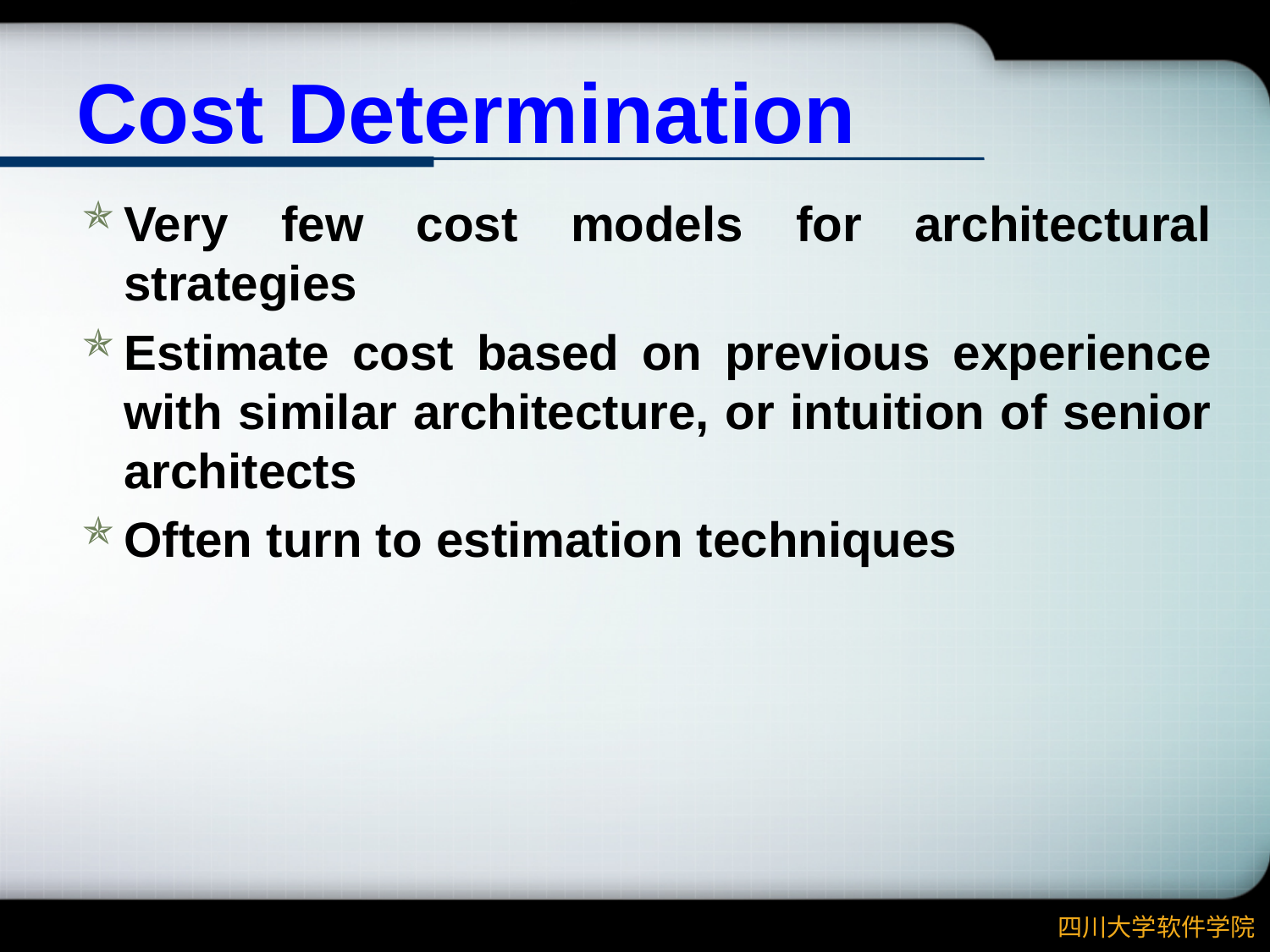

# Cost Determination
Very few cost models for architectural strategies
Estimate cost based on previous experience with similar architecture, or intuition of senior architects
Often turn to estimation techniques